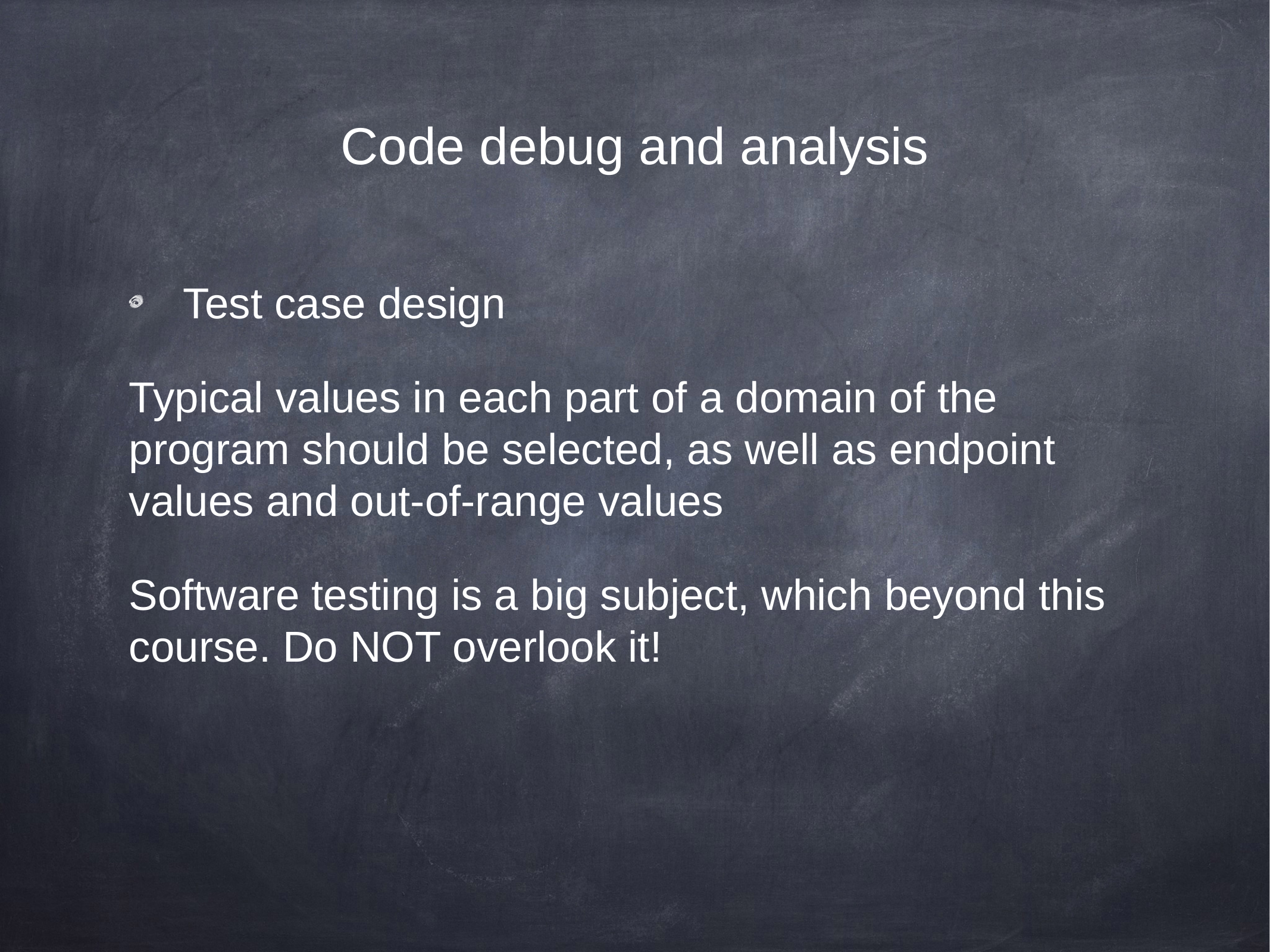

# Code debug and analysis
Test case design
Typical values in each part of a domain of the program should be selected, as well as endpoint values and out-of-range values
Software testing is a big subject, which beyond this course. Do NOT overlook it!